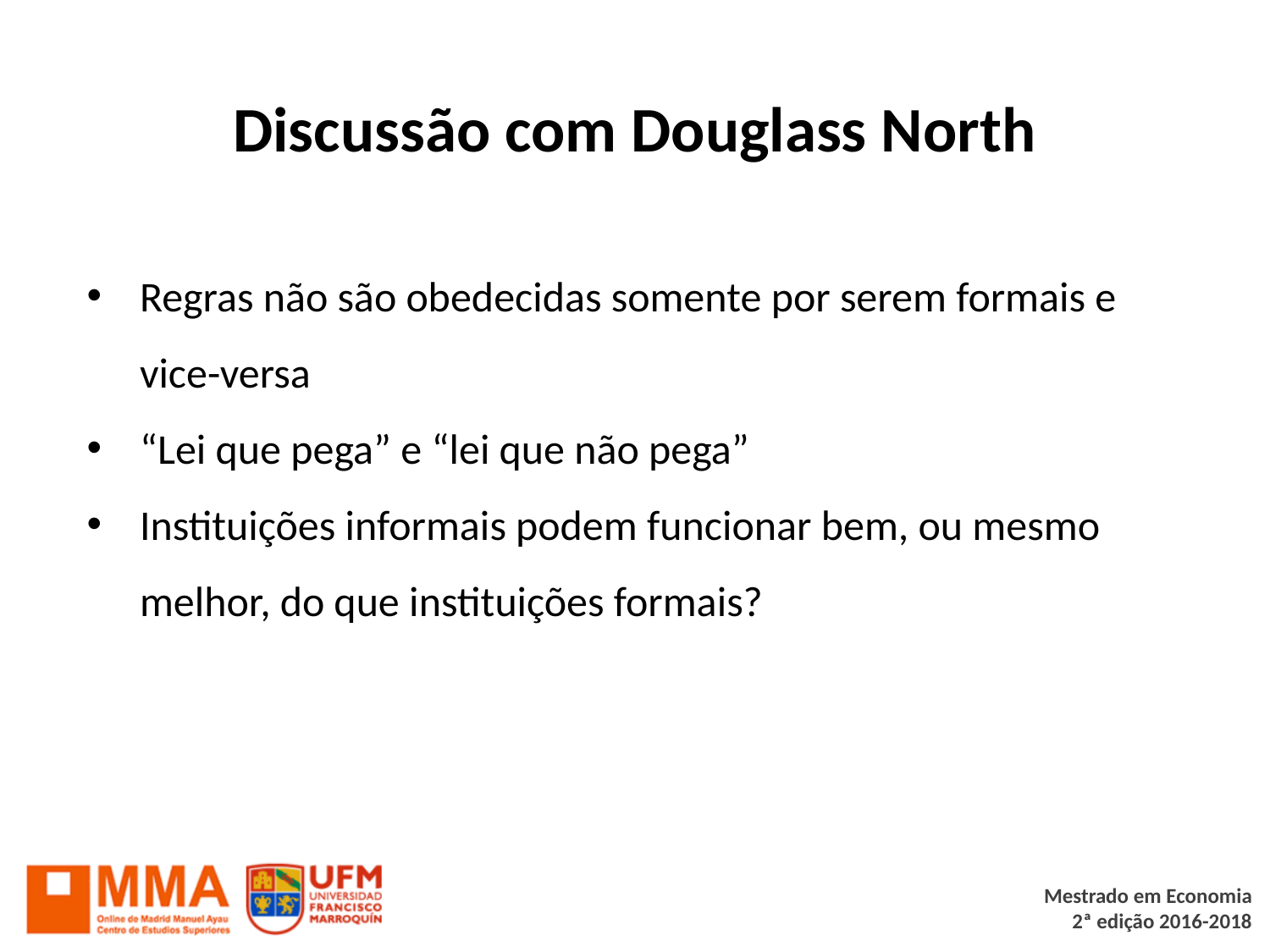

# Discussão com Douglass North
Regras não são obedecidas somente por serem formais e vice-versa
“Lei que pega” e “lei que não pega”
Instituições informais podem funcionar bem, ou mesmo melhor, do que instituições formais?